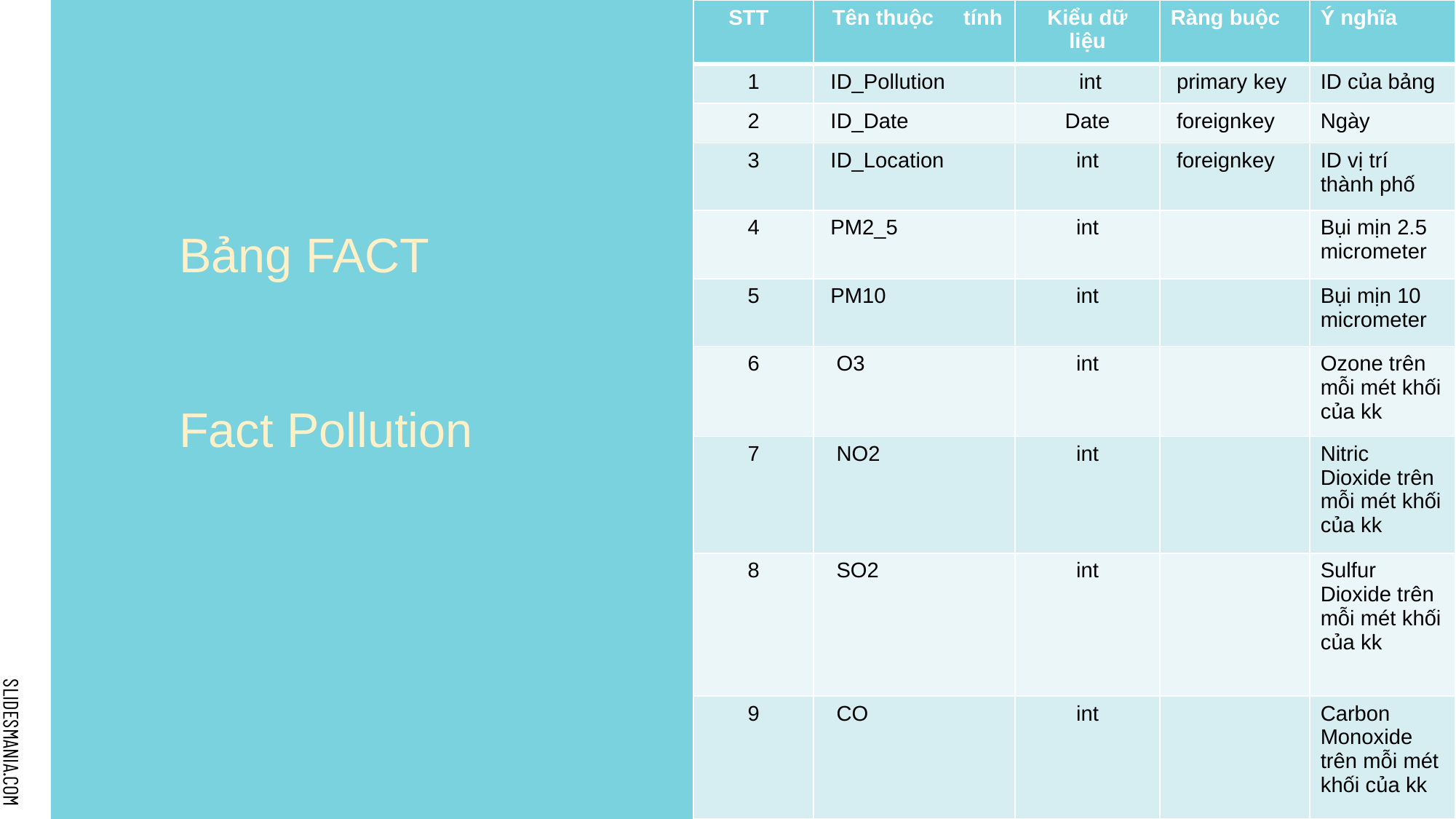

| STT | Tên thuộc tính | Kiểu dữ liệu | Ràng buộc | Ý nghĩa |
| --- | --- | --- | --- | --- |
| 1 | ID\_Pollution | int | primary key | ID của bảng |
| 2 | ID\_Date | Date | foreignkey | Ngày |
| 3 | ID\_Location | int | foreignkey | ID vị trí thành phố |
| 4 | PM2\_5 | int |  | Bụi mịn 2.5 micrometer |
| 5 | PM10 | int |  | Bụi mịn 10 micrometer |
| 6 | O3 | int |  | Ozone trên mỗi mét khối của kk |
| 7 | NO2 | int |  | Nitric Dioxide trên mỗi mét khối của kk |
| 8 | SO2 | int |  | Sulfur Dioxide trên mỗi mét khối của kk |
| 9 | CO | int |  | Carbon Monoxide trên mỗi mét khối của kk |

       Bảng FACT

       Fact Pollution